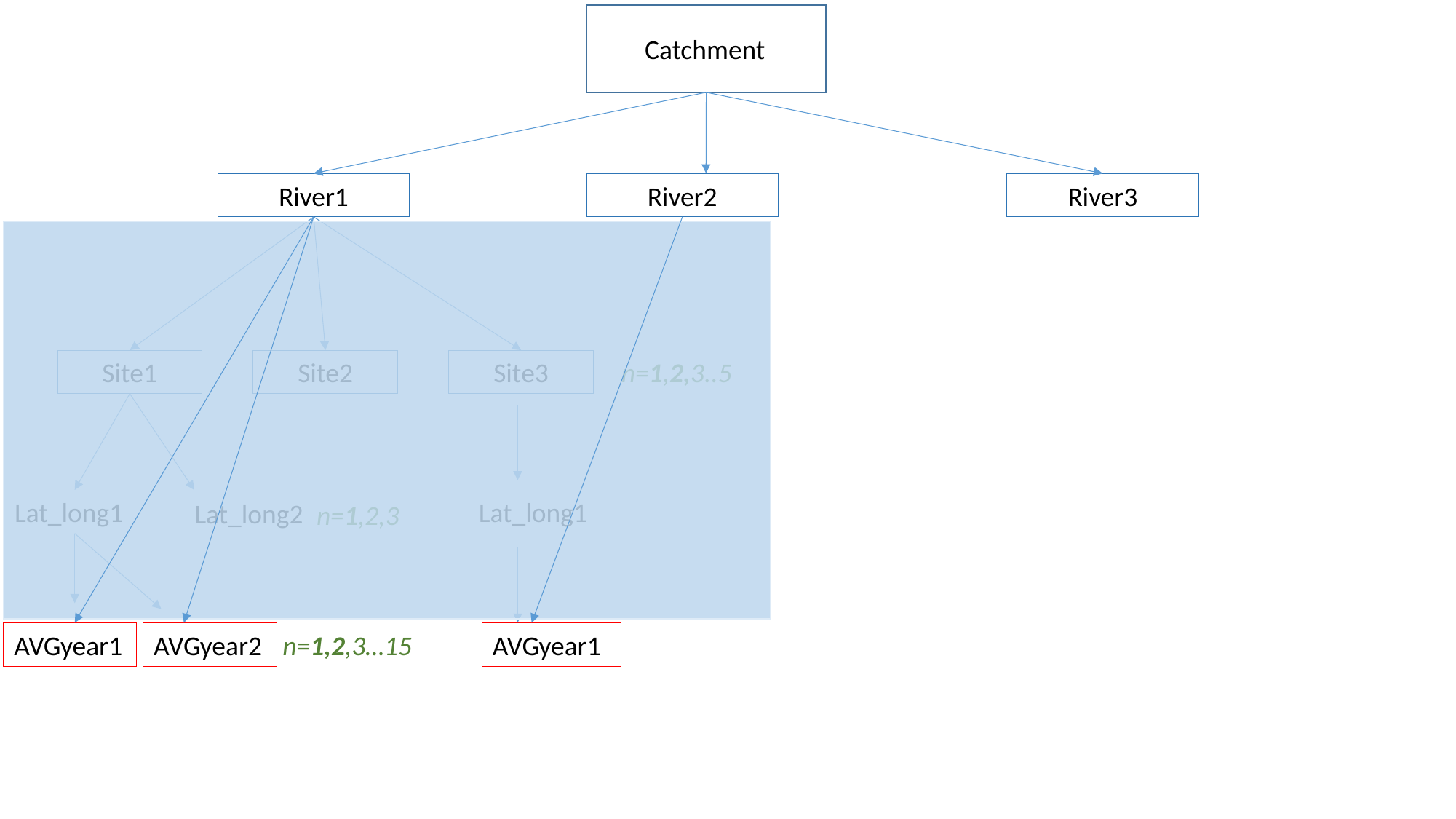

Catchment
River1
River2
River3

Site1
Site2
Site3
n=1,2,3..5
Lat_long1
Lat_long1
Lat_long2
n=1,2,3
n=1,2,3…15
AVGyear1
AVGyear2
AVGyear1